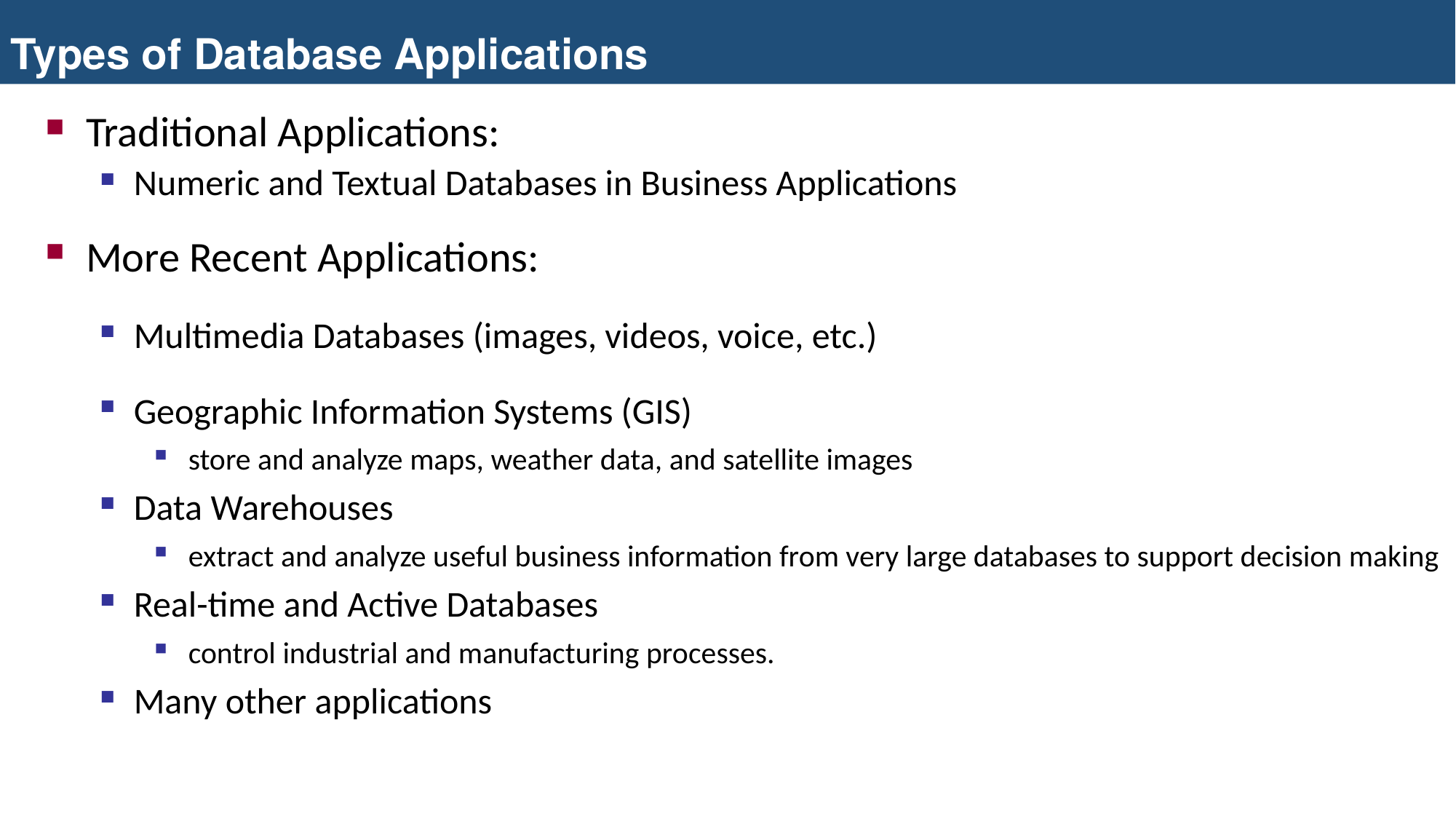

# Types of Database Applications
Traditional Applications:
Numeric and Textual Databases in Business Applications

More Recent Applications:

Multimedia Databases (images, videos, voice, etc.)

Geographic Information Systems (GIS)
store and analyze maps, weather data, and satellite images
Data Warehouses
extract and analyze useful business information from very large databases to support decision making
Real-time and Active Databases
control industrial and manufacturing processes.
Many other applications